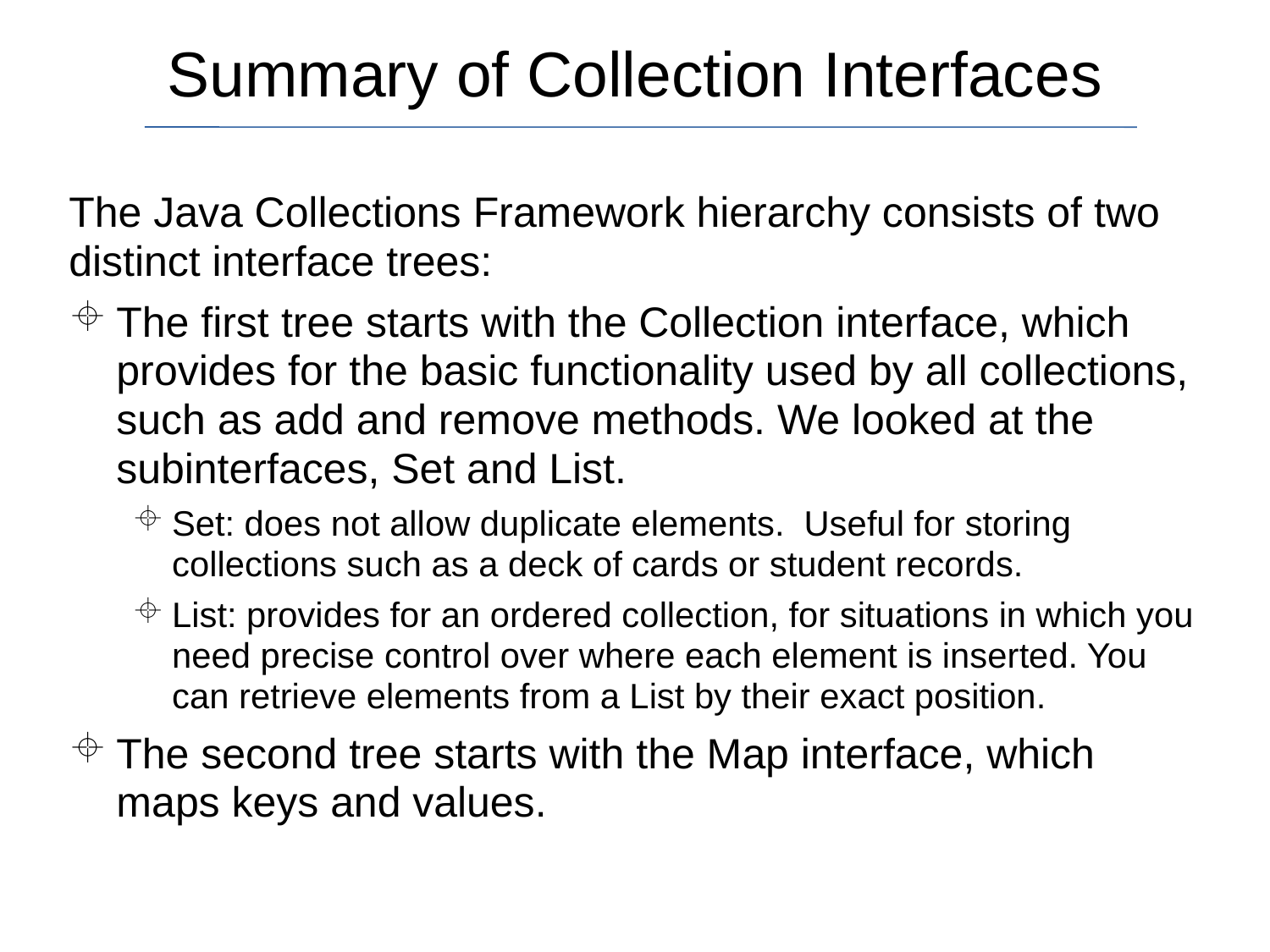

# Summary of Collection Interfaces
The Java Collections Framework hierarchy consists of two distinct interface trees:
The first tree starts with the Collection interface, which provides for the basic functionality used by all collections, such as add and remove methods. We looked at the subinterfaces, Set and List.
Set: does not allow duplicate elements.  Useful for storing collections such as a deck of cards or student records.
List: provides for an ordered collection, for situations in which you need precise control over where each element is inserted. You can retrieve elements from a List by their exact position.
The second tree starts with the Map interface, which maps keys and values.